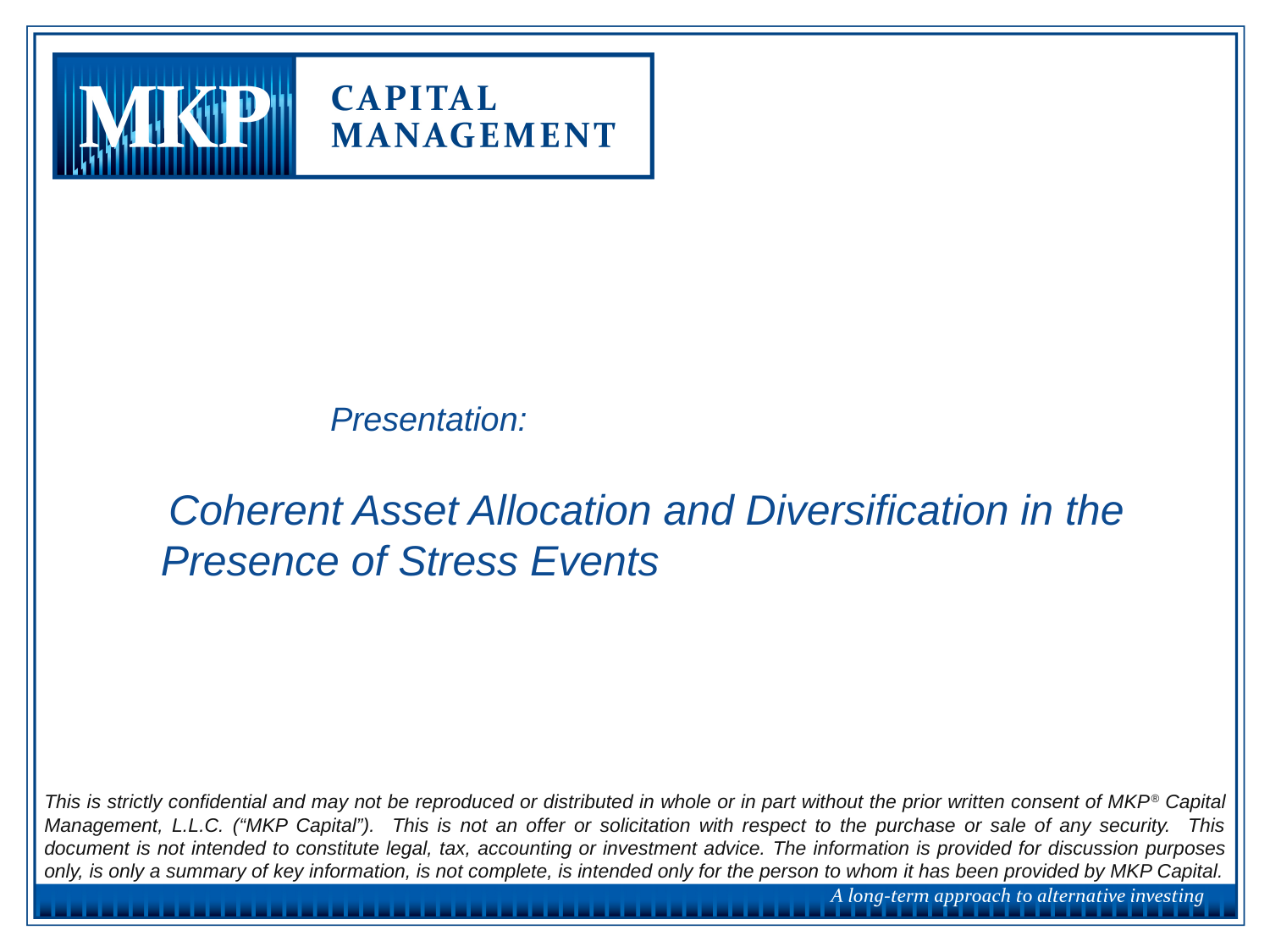

# Presentation:
 Coherent Asset Allocation and Diversification in the Presence of Stress Events
This is strictly confidential and may not be reproduced or distributed in whole or in part without the prior written consent of MKP® Capital Management, L.L.C. (“MKP Capital”).  This is not an offer or solicitation with respect to the purchase or sale of any security.  This document is not intended to constitute legal, tax, accounting or investment advice. The information is provided for discussion purposes only, is only a summary of key information, is not complete, is intended only for the person to whom it has been provided by MKP Capital.